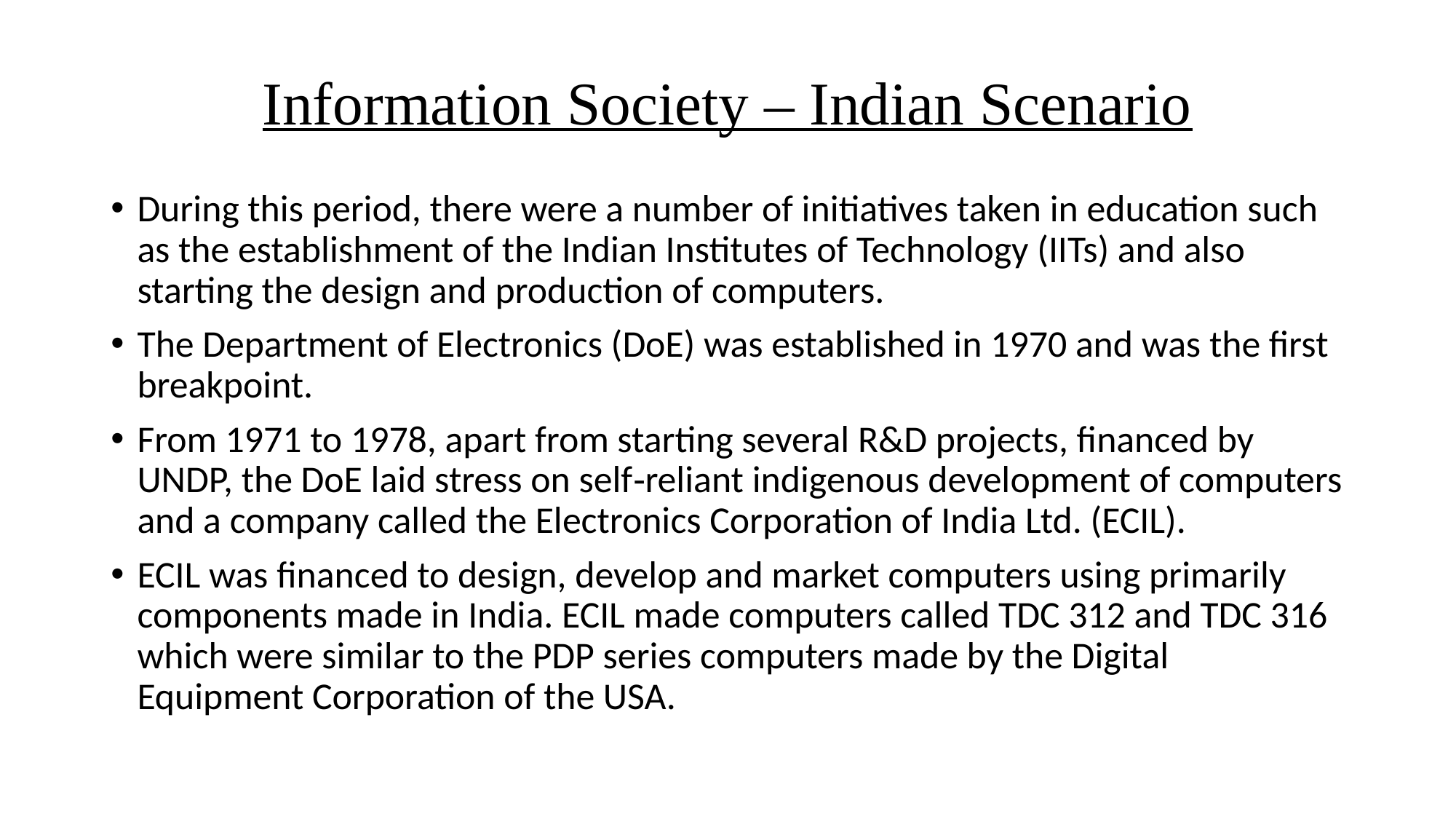

# Information Society – Indian Scenario
During this period, there were a number of initiatives taken in education such as the establishment of the Indian Institutes of Technology (IITs) and also starting the design and production of computers.
The Department of Electronics (DoE) was established in 1970 and was the first breakpoint.
From 1971 to 1978, apart from starting several R&D projects, financed by UNDP, the DoE laid stress on self‐reliant indigenous development of computers and a company called the Electronics Corporation of India Ltd. (ECIL).
ECIL was financed to design, develop and market computers using primarily components made in India. ECIL made computers called TDC 312 and TDC 316 which were similar to the PDP series computers made by the Digital Equipment Corporation of the USA.